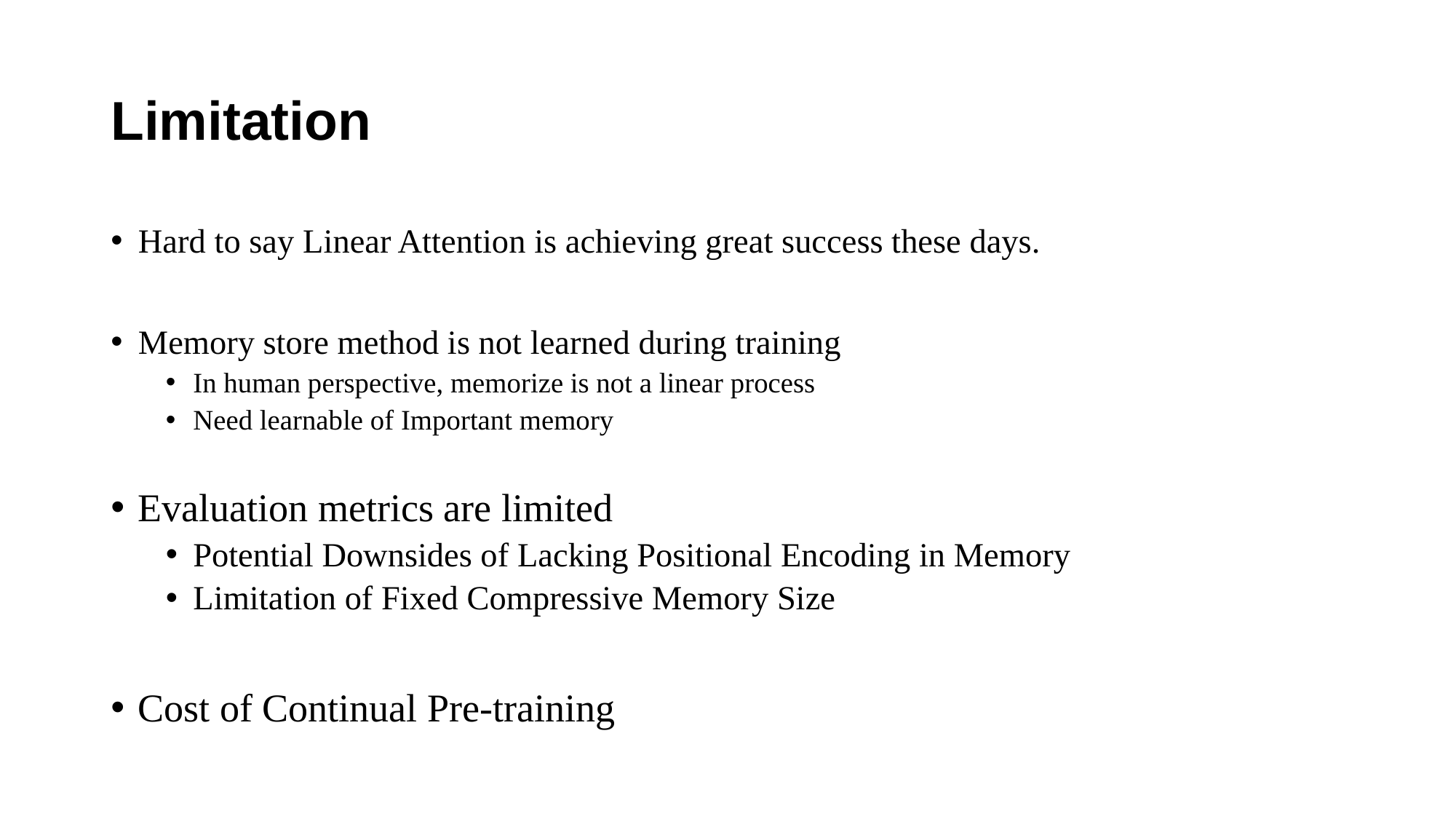

# Limitation
Hard to say Linear Attention is achieving great success these days.

Memory store method is not learned during training
In human perspective, memorize is not a linear process
Need learnable of Important memory

Evaluation metrics are limited
Potential Downsides of Lacking Positional Encoding in Memory
Limitation of Fixed Compressive Memory Size

Cost of Continual Pre-training